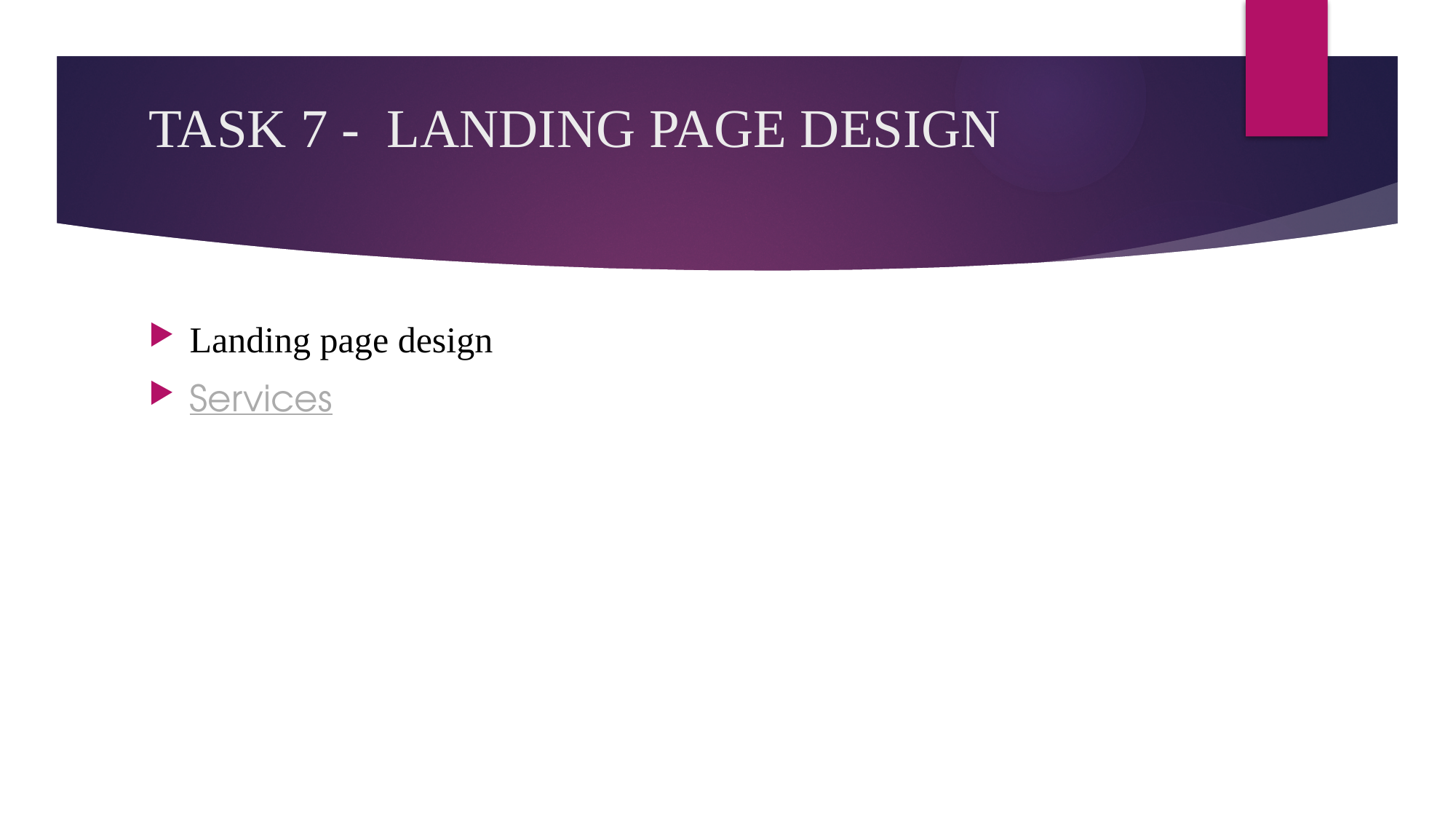

# TASK 7 -  LANDING PAGE DESIGN
Landing page design
Services